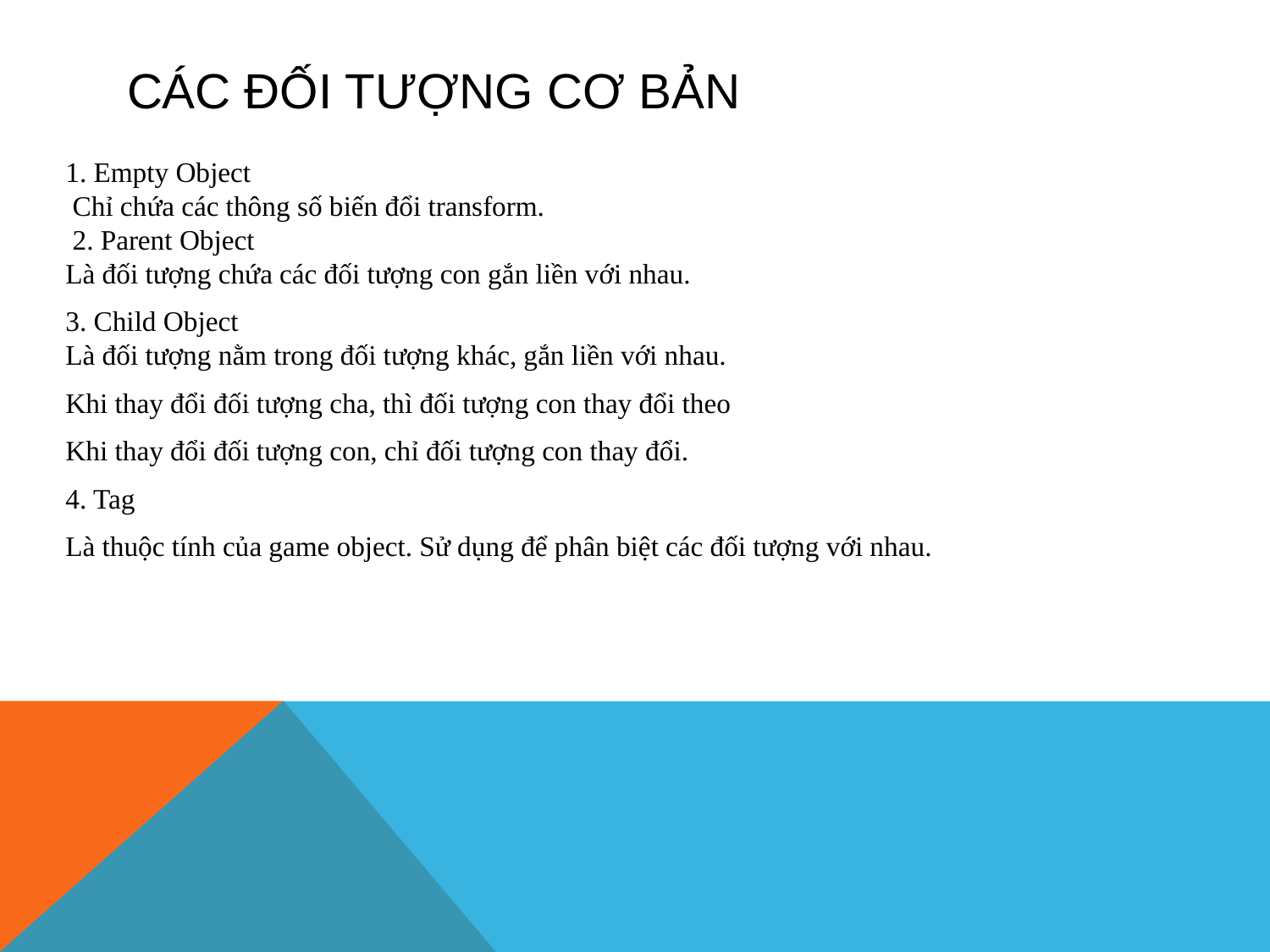

# Các đối tượng cơ bản
1. Empty Object
 Chỉ chứa các thông số biến đổi transform.
 2. Parent Object
Là đối tượng chứa các đối tượng con gắn liền với nhau.
3. Child Object
Là đối tượng nằm trong đối tượng khác, gắn liền với nhau.
Khi thay đổi đối tượng cha, thì đối tượng con thay đổi theo
Khi thay đổi đối tượng con, chỉ đối tượng con thay đổi.
4. Tag
Là thuộc tính của game object. Sử dụng để phân biệt các đối tượng với nhau.